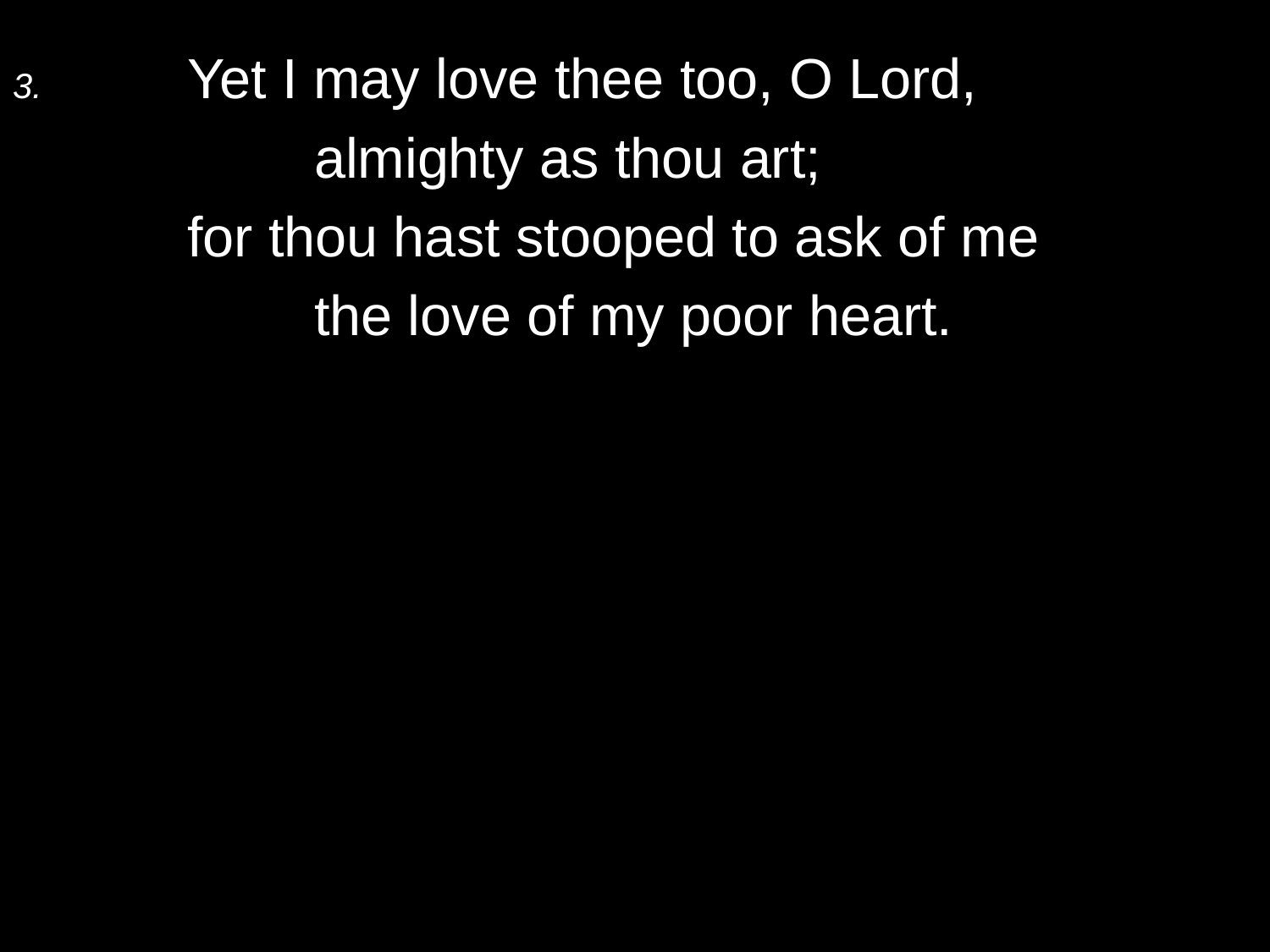

3.	Yet I may love thee too, O Lord,
		almighty as thou art;
	for thou hast stooped to ask of me
		the love of my poor heart.